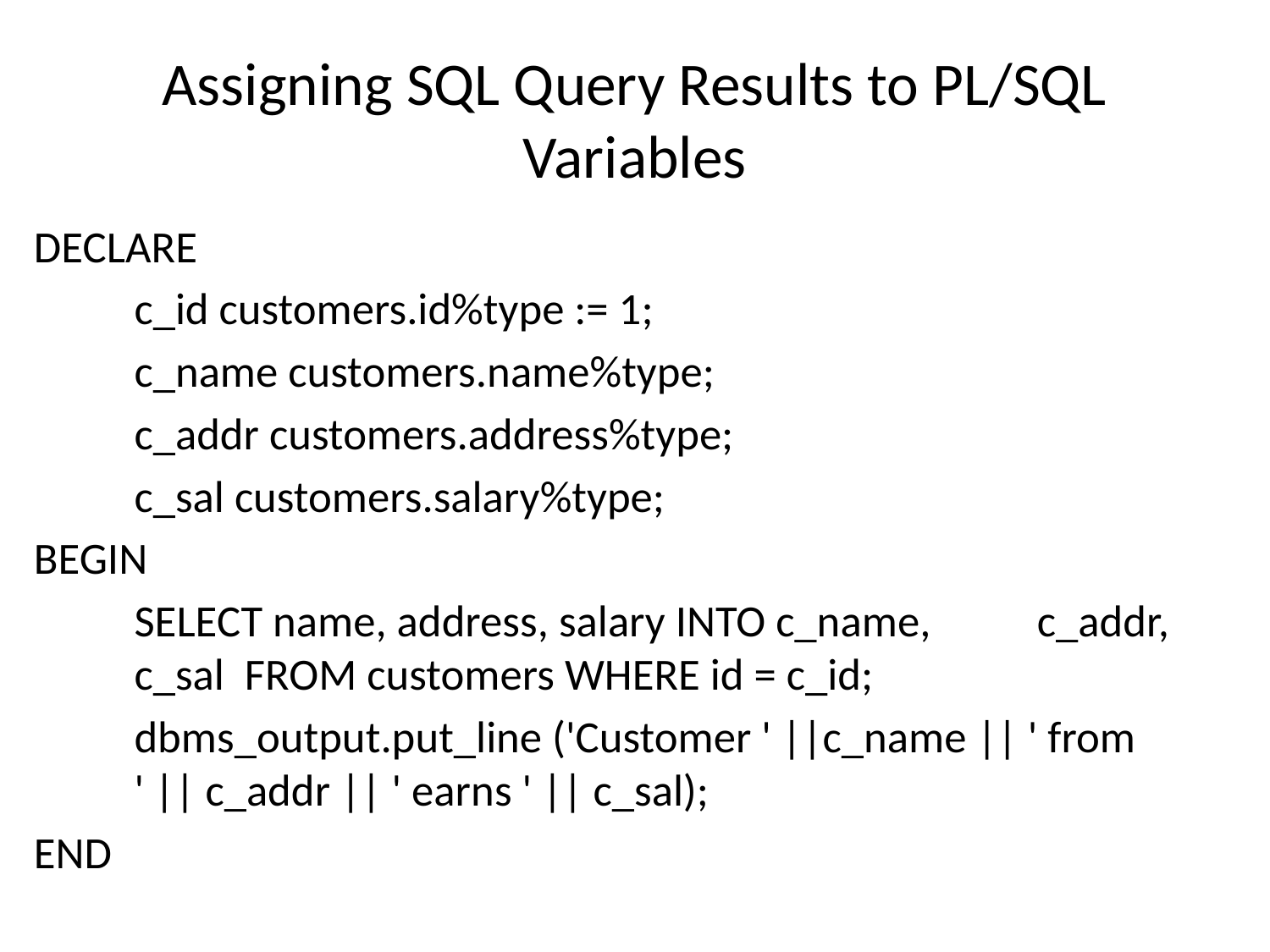

# Assigning SQL Query Results to PL/SQL Variables
DECLARE
	c_id customers.id%type := 1;
	c_name customers.name%type;
	c_addr customers.address%type;
	c_sal customers.salary%type;
BEGIN
	SELECT name, address, salary INTO c_name, 	c_addr, 	c_sal  FROM customers WHERE id = c_id;
	dbms_output.put_line ('Customer ' ||c_name || ' from 	' || c_addr || ' earns ' || c_sal);
END